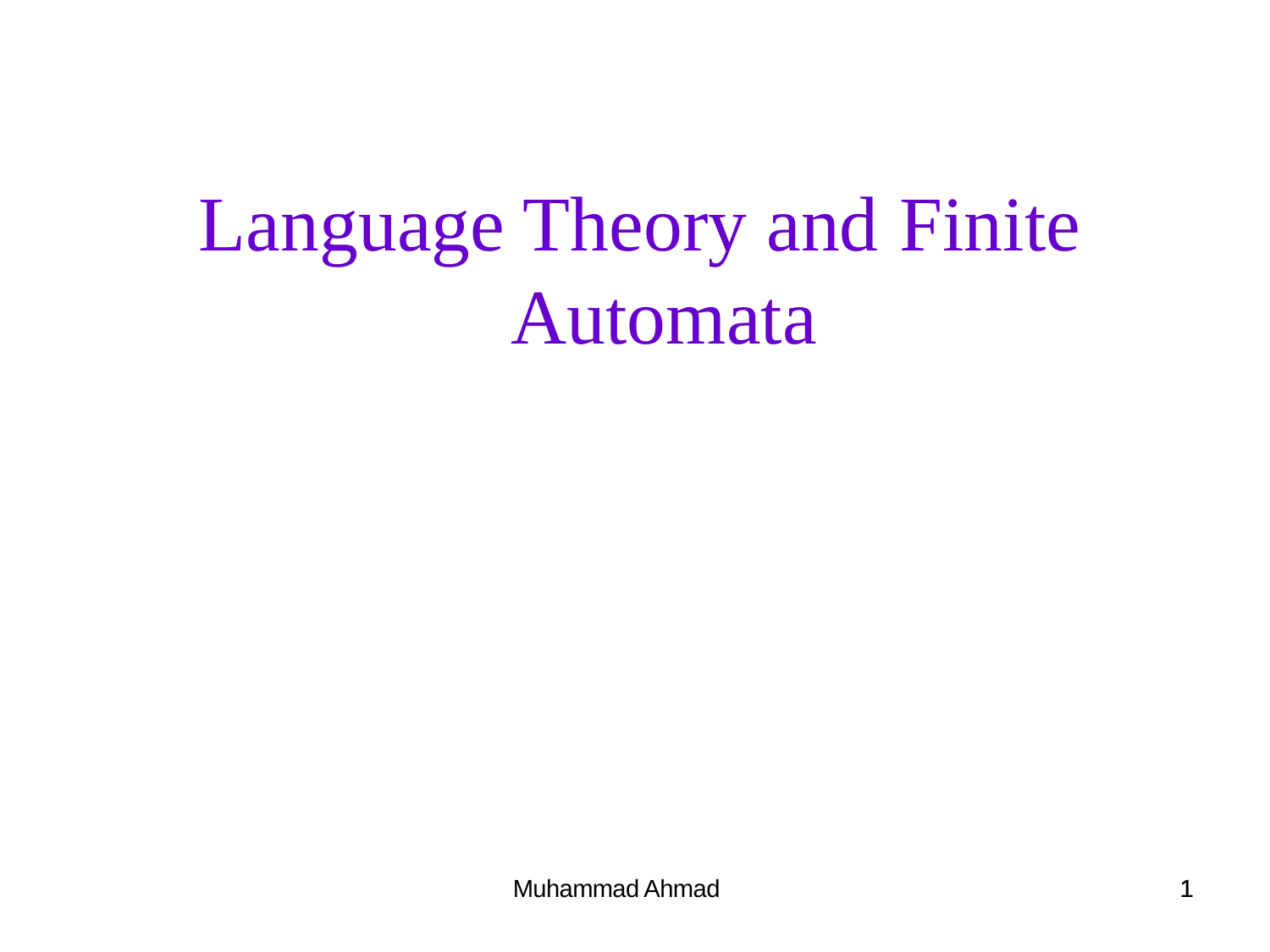

Language Theory and Finite
Automata

Muhammad Ahmad
1
1